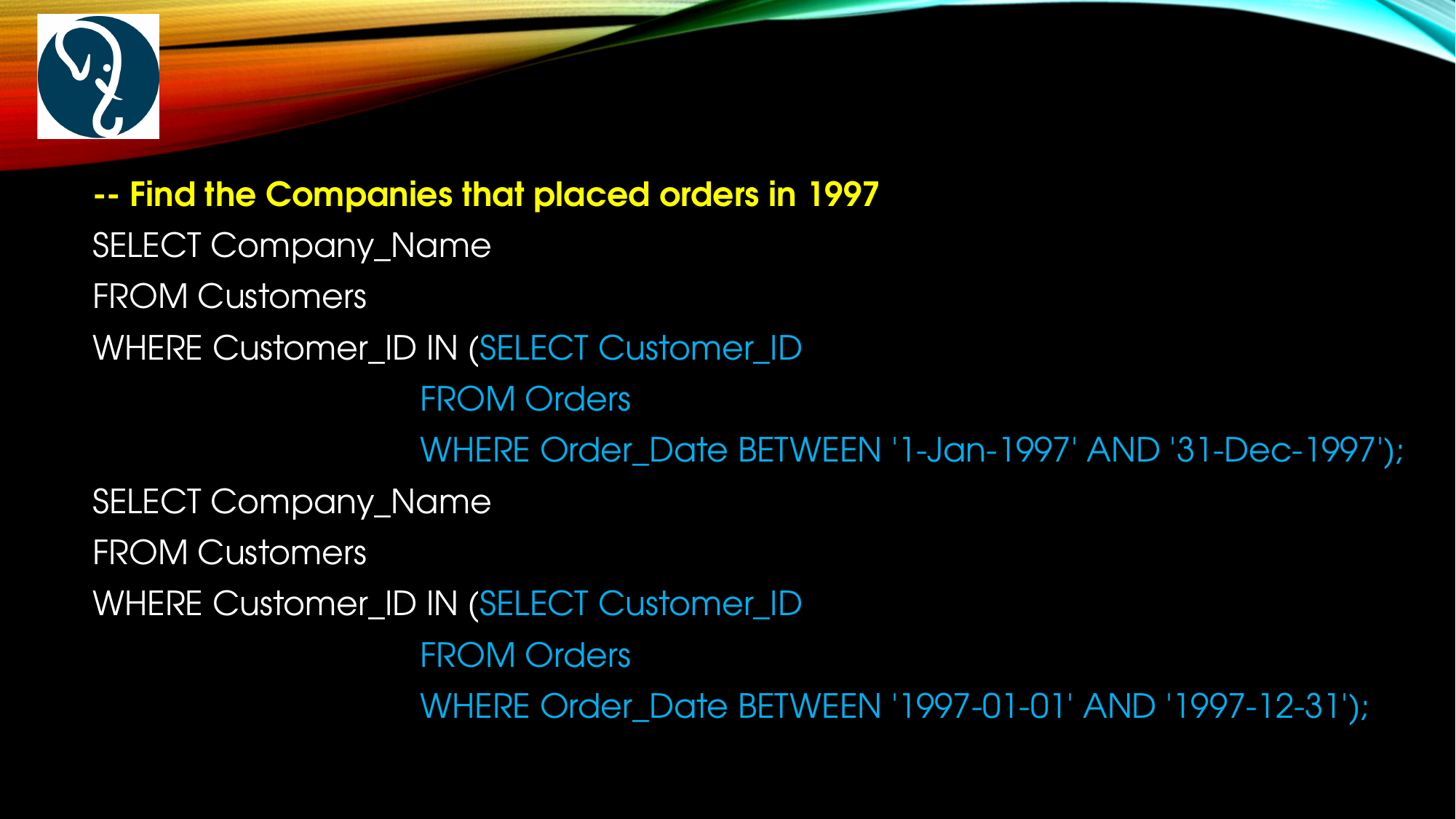

#
-- Find the Companies that placed orders in 1997
SELECT Company_Name
FROM Customers
WHERE Customer_ID IN (SELECT Customer_ID
			FROM Orders
			WHERE Order_Date BETWEEN '1-Jan-1997' AND '31-Dec-1997');
SELECT Company_Name
FROM Customers
WHERE Customer_ID IN (SELECT Customer_ID
			FROM Orders
			WHERE Order_Date BETWEEN '1997-01-01' AND '1997-12-31');